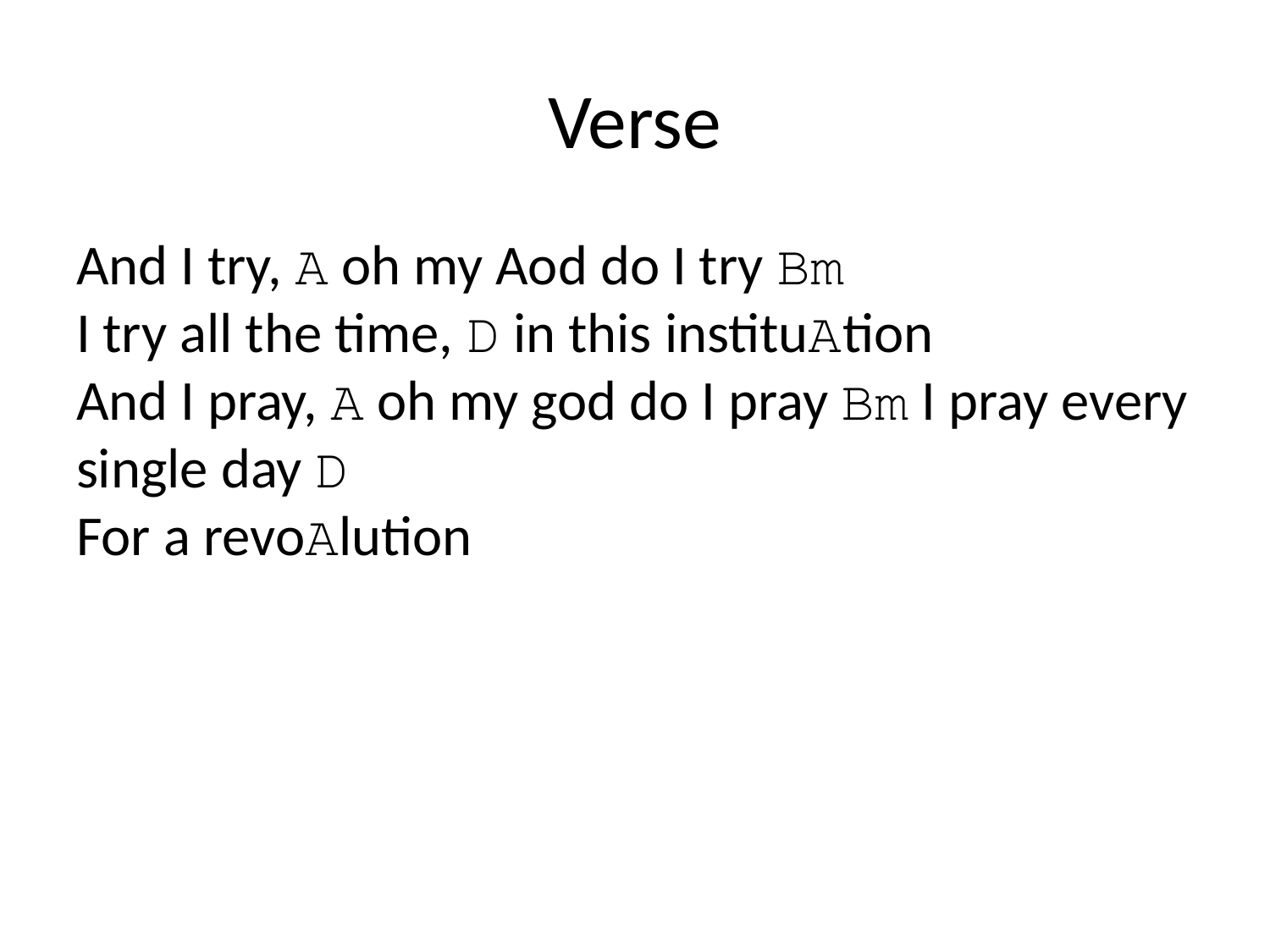

# Verse
And I try, A oh my Aod do I try Bm
I try all the time, D in this instituAtion
And I pray, A oh my god do I pray Bm I pray every single day D
For a revoAlution